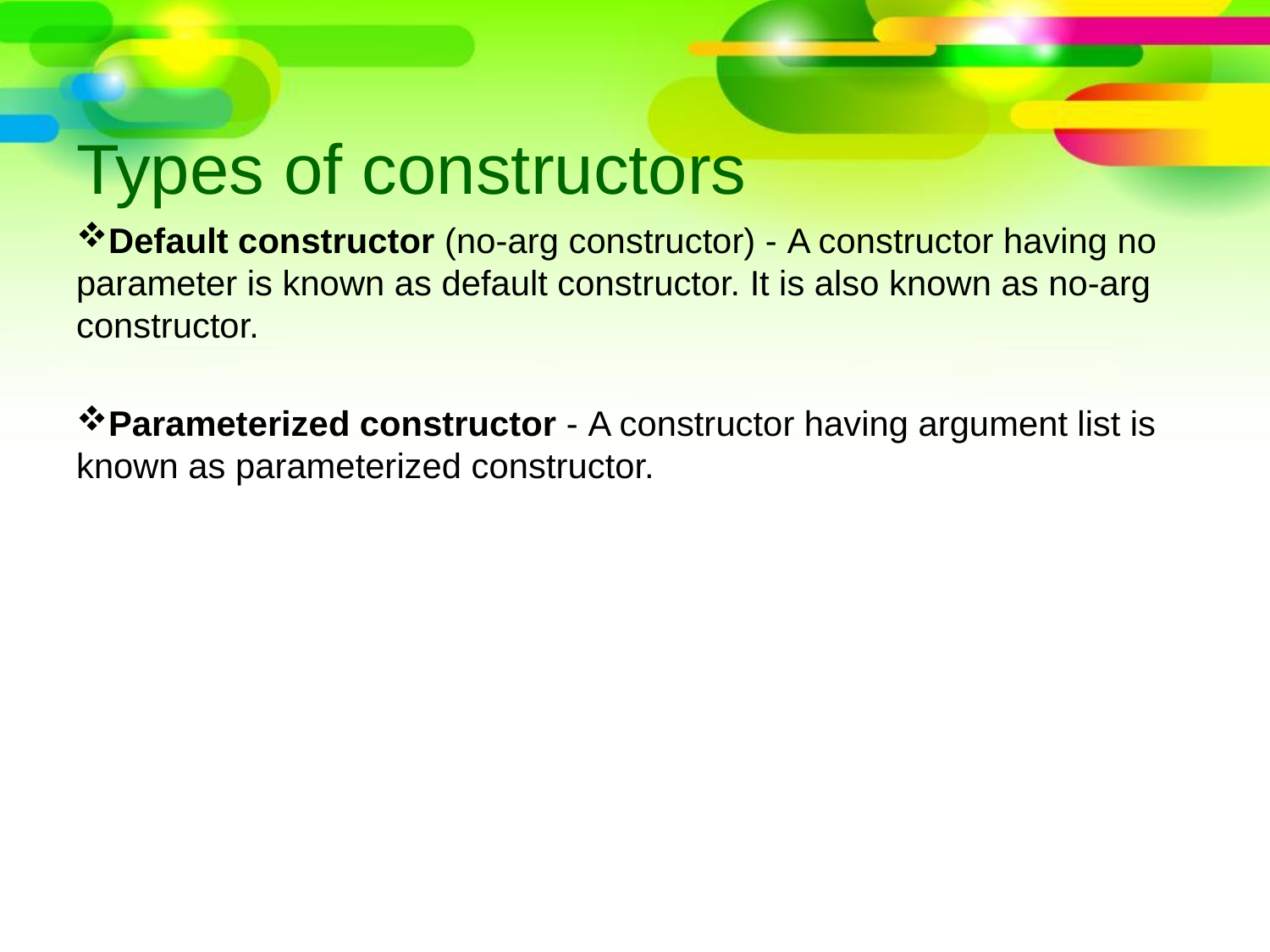

# Types of constructors
Default constructor (no-arg constructor) - A constructor having no parameter is known as default constructor. It is also known as no-arg constructor.

Parameterized constructor - A constructor having argument list is known as parameterized constructor.